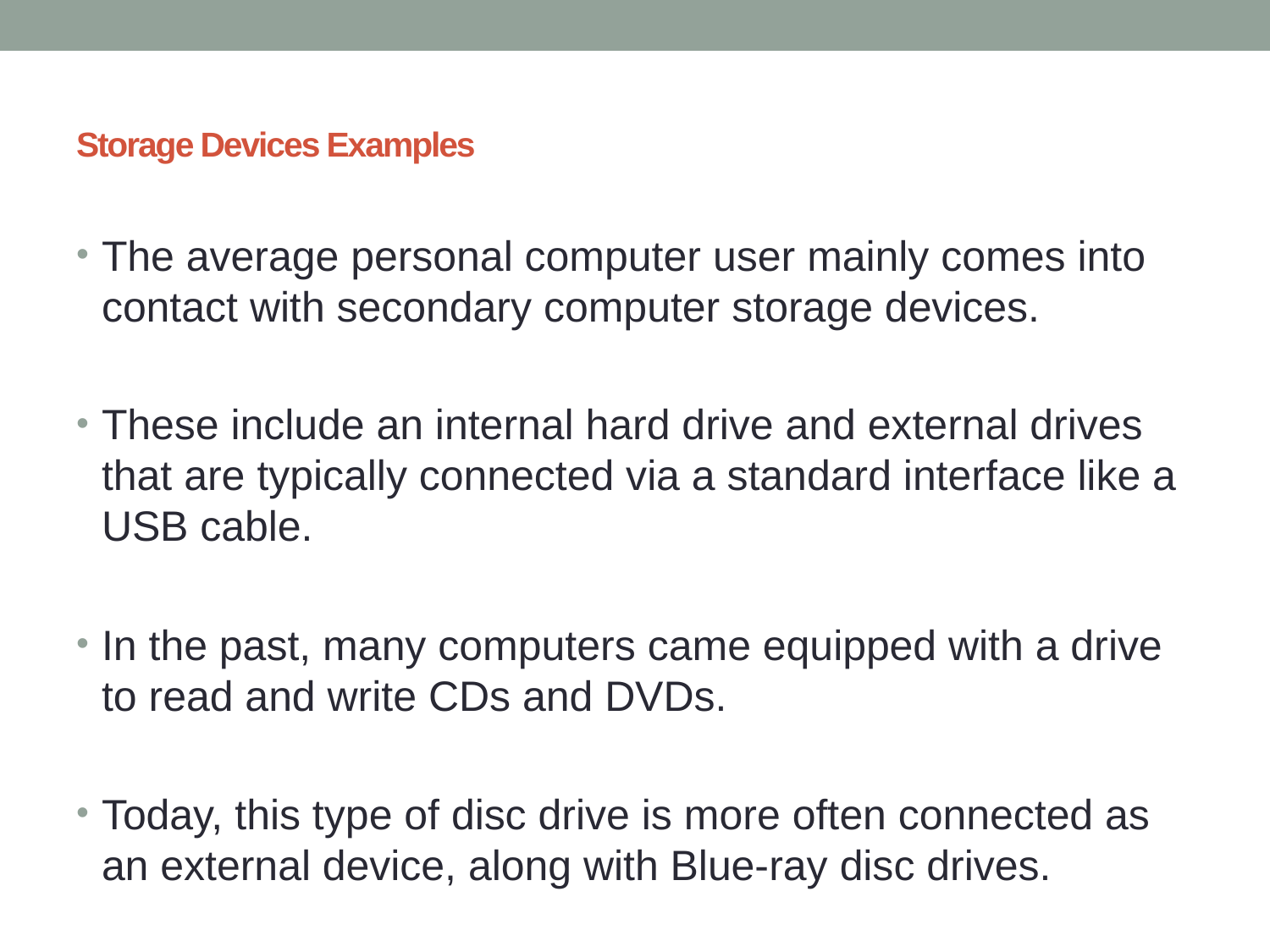

# Storage Devices Examples
The average personal computer user mainly comes into contact with secondary computer storage devices.

These include an internal hard drive and external drives that are typically connected via a standard interface like a USB cable.

In the past, many computers came equipped with a drive to read and write CDs and DVDs.

Today, this type of disc drive is more often connected as an external device, along with Blue-ray disc drives.